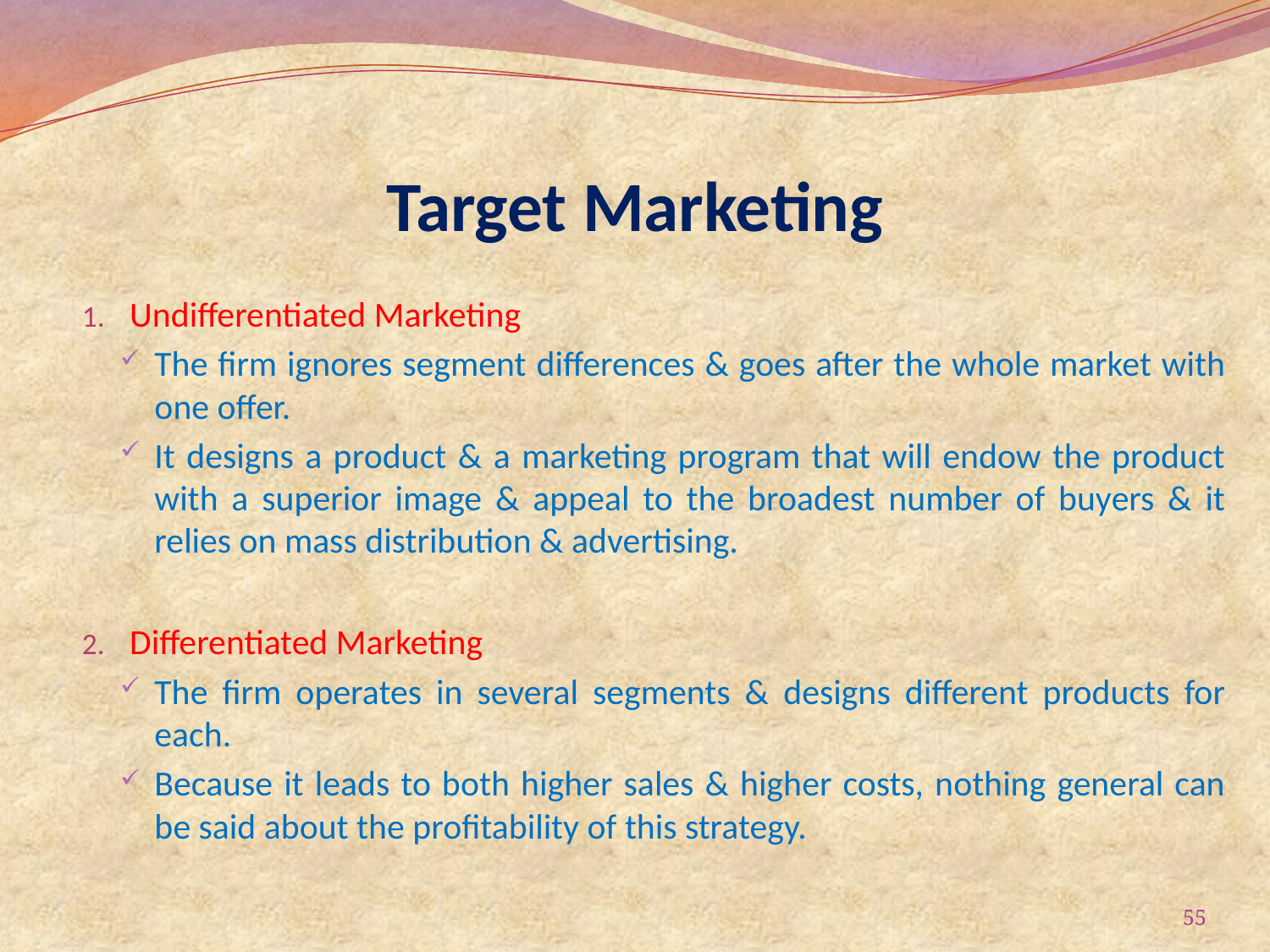

# Target Marketing
Undifferentiated Marketing
The firm ignores segment differences & goes after the whole market with one offer.
It designs a product & a marketing program that will endow the product with a superior image & appeal to the broadest number of buyers & it relies on mass distribution & advertising.

Differentiated Marketing
The firm operates in several segments & designs different products for each.
Because it leads to both higher sales & higher costs, nothing general can be said about the profitability of this strategy.
55